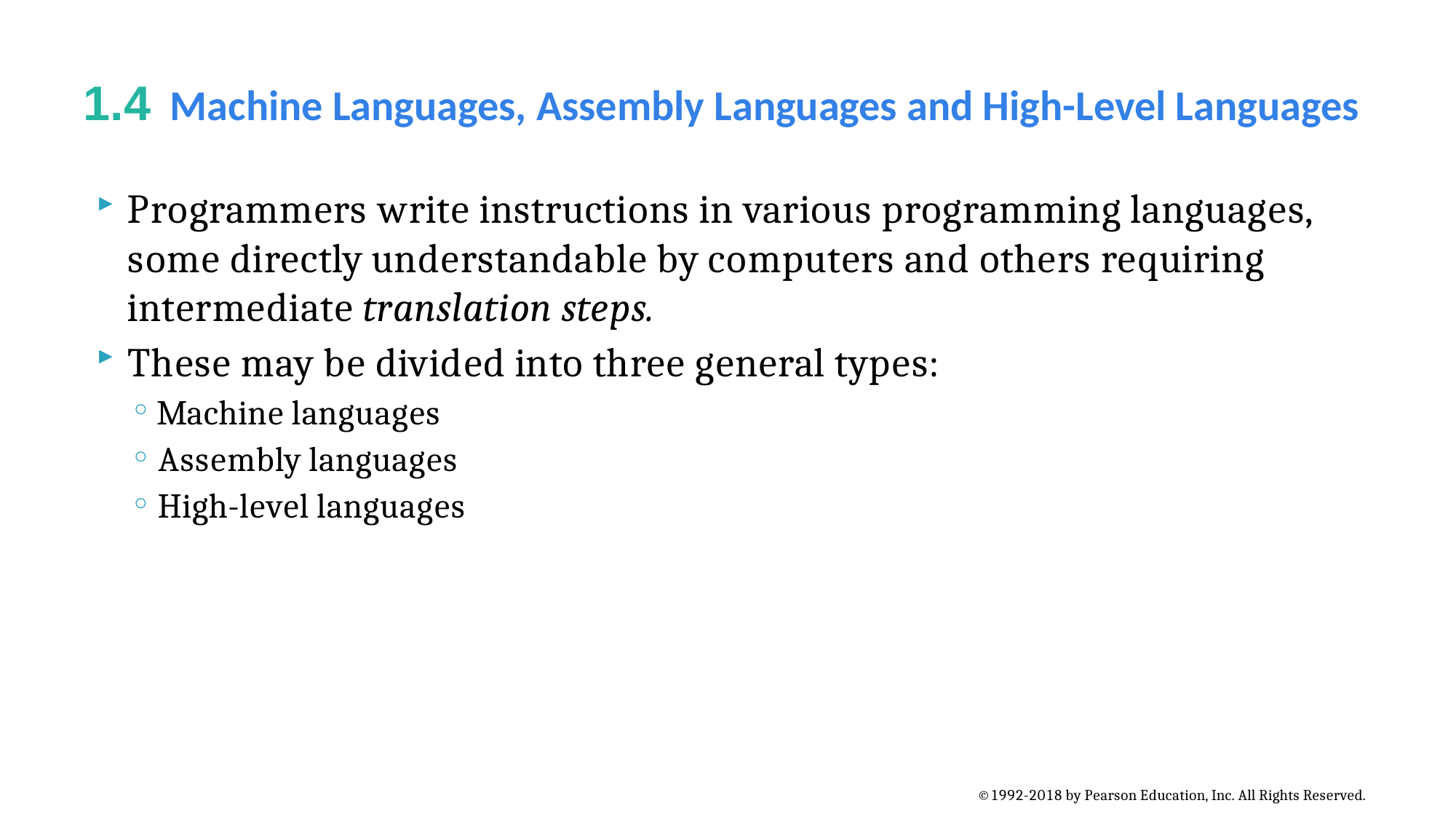

# 1.4  Machine Languages, Assembly Languages and High-Level Languages
Programmers write instructions in various programming languages, some directly understandable by computers and others requiring intermediate translation steps.
These may be divided into three general types:
Machine languages
Assembly languages
High-level languages
©1992-2018 by Pearson Education, Inc. All Rights Reserved.